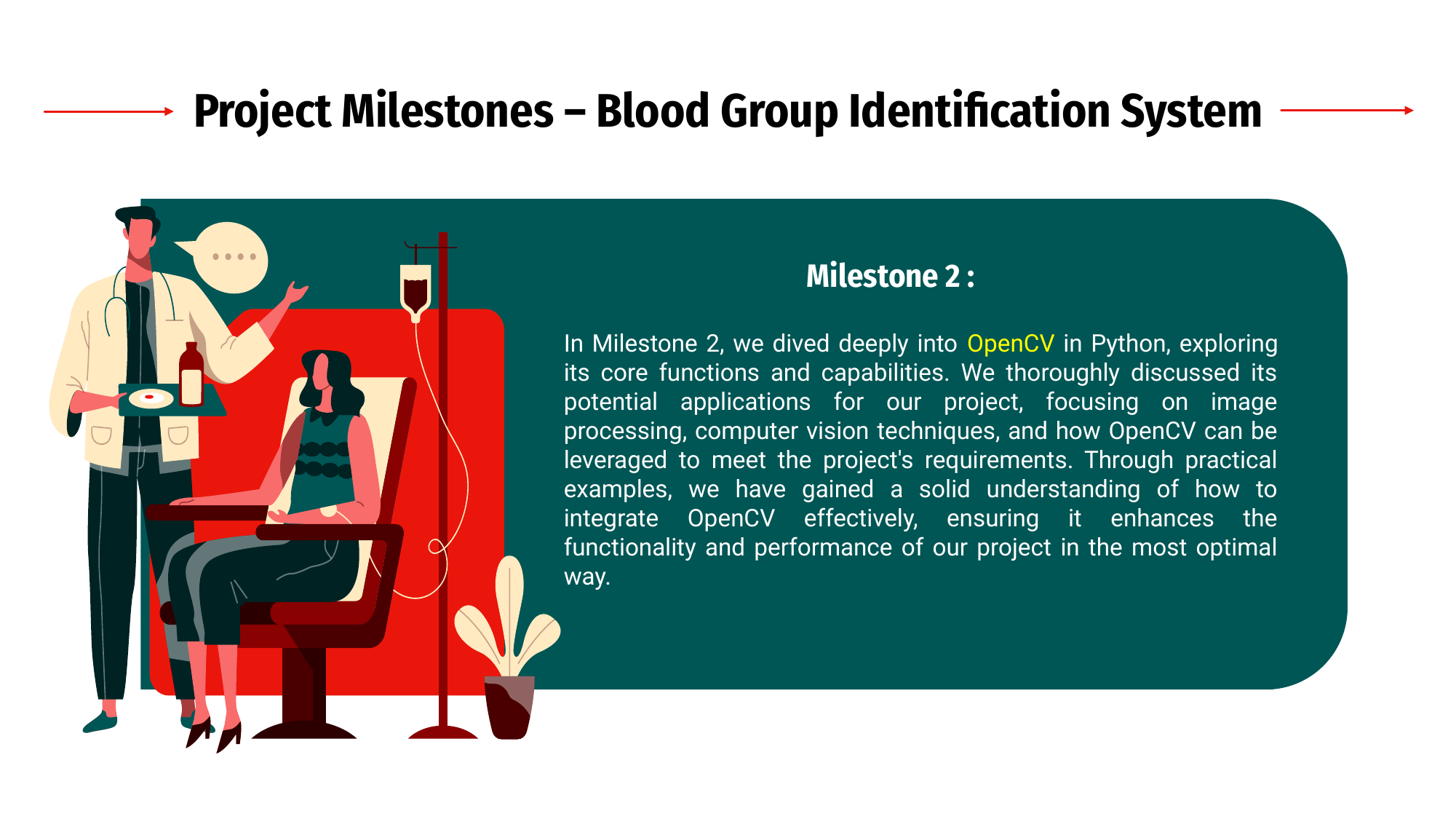

# Project Milestones – Blood Group Identification System

Milestone 2 :
In Milestone 2, we dived deeply into OpenCV in Python, exploring its core functions and capabilities. We thoroughly discussed its potential applications for our project, focusing on image processing, computer vision techniques, and how OpenCV can be leveraged to meet the project's requirements. Through practical examples, we have gained a solid understanding of how to integrate OpenCV effectively, ensuring it enhances the functionality and performance of our project in the most optimal way.